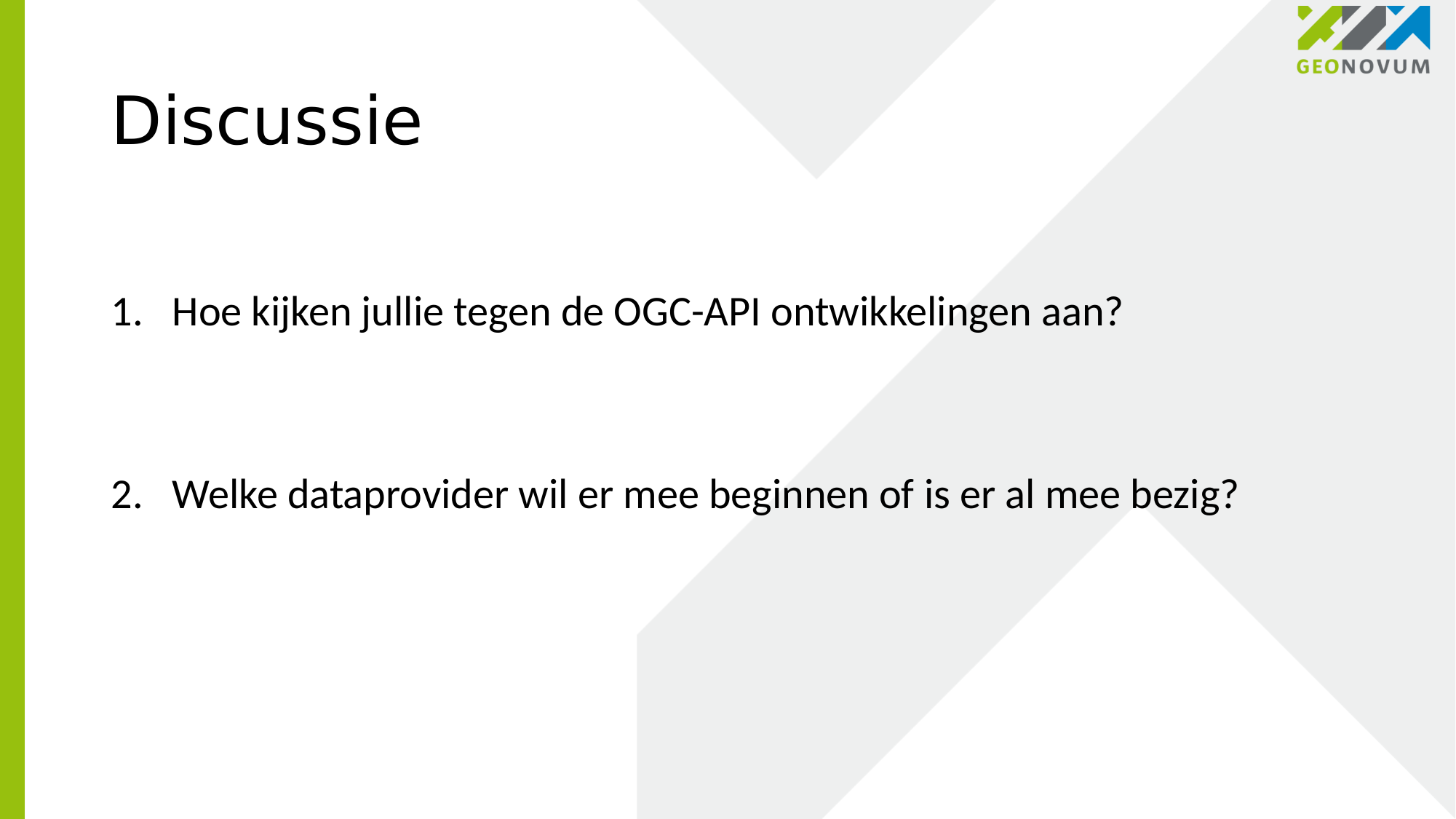

# Discussie

Hoe kijken jullie tegen de OGC-API ontwikkelingen aan?

Welke dataprovider wil er mee beginnen of is er al mee bezig?